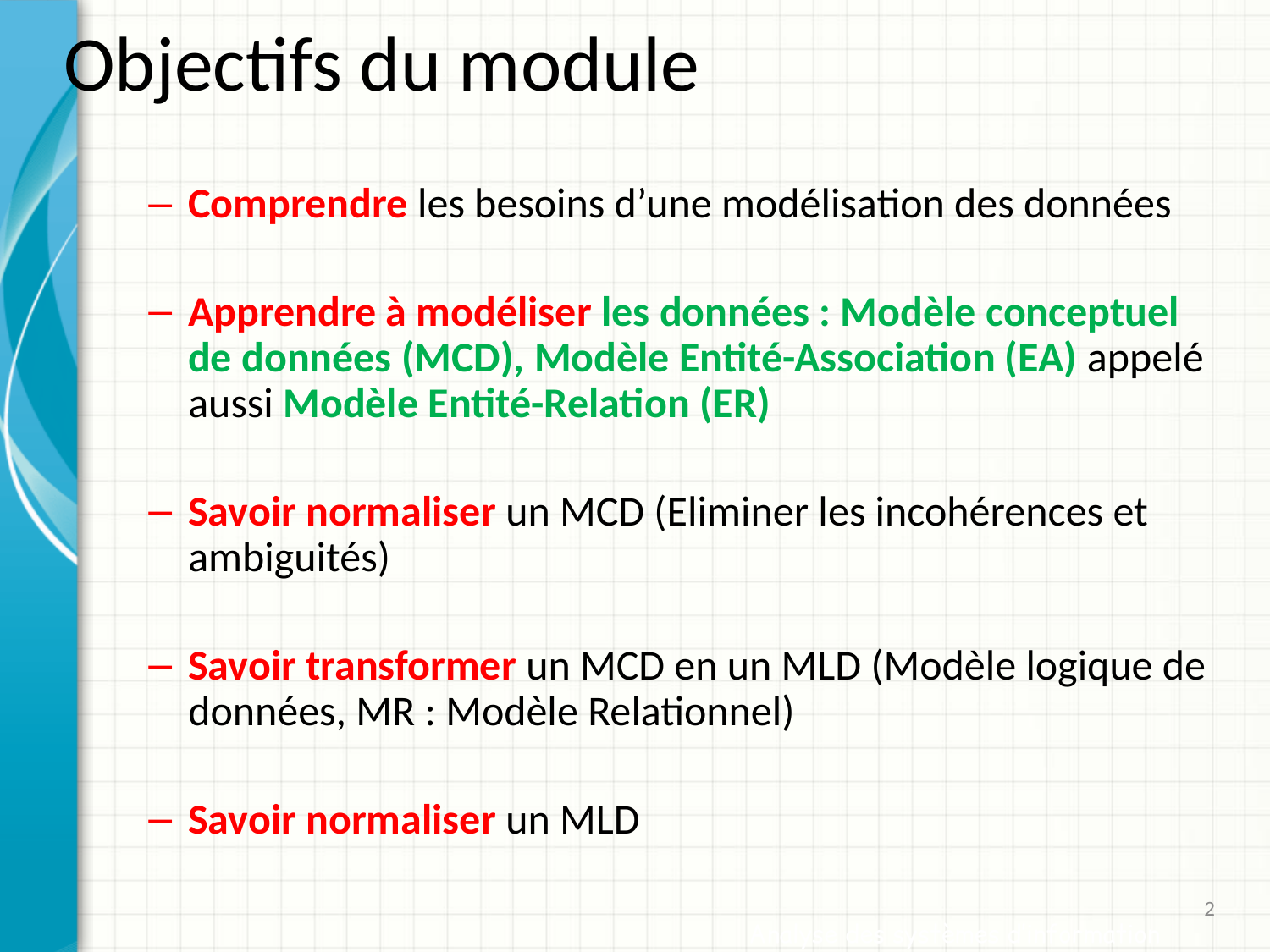

# Objectifs du module

Comprendre les besoins d’une modélisation des données

Apprendre à modéliser les données : Modèle conceptuel de données (MCD), Modèle Entité-Association (EA) appelé aussi Modèle Entité-Relation (ER)

Savoir normaliser un MCD (Eliminer les incohérences et ambiguités)

Savoir transformer un MCD en un MLD (Modèle logique de données, MR : Modèle Relationnel)

Savoir normaliser un MLD

2
Analyse des systèmes d’information